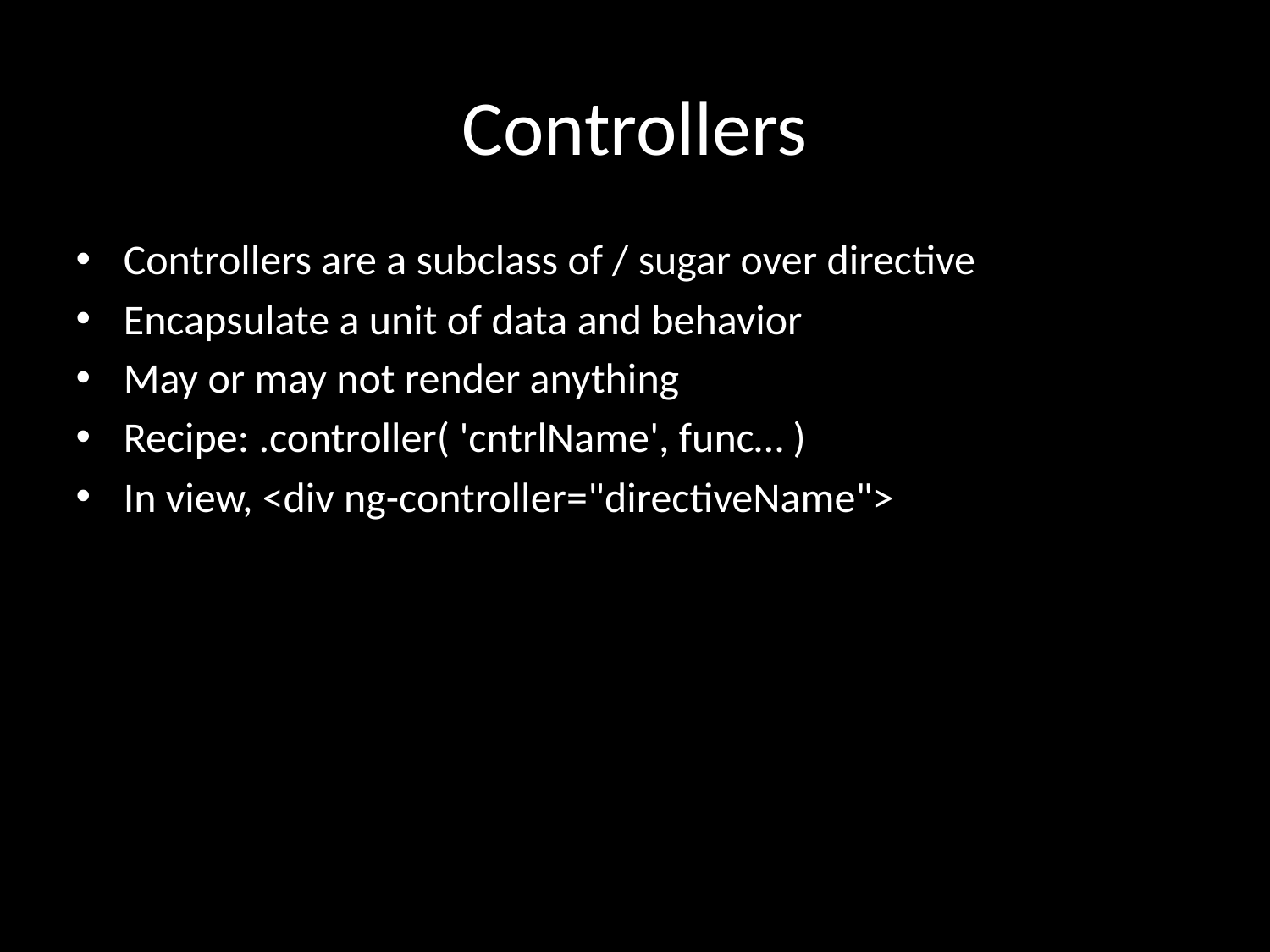

# Controllers
Controllers are a subclass of / sugar over directive
Encapsulate a unit of data and behavior
May or may not render anything
Recipe: .controller( 'cntrlName', func… )
In view, <div ng-controller="directiveName">